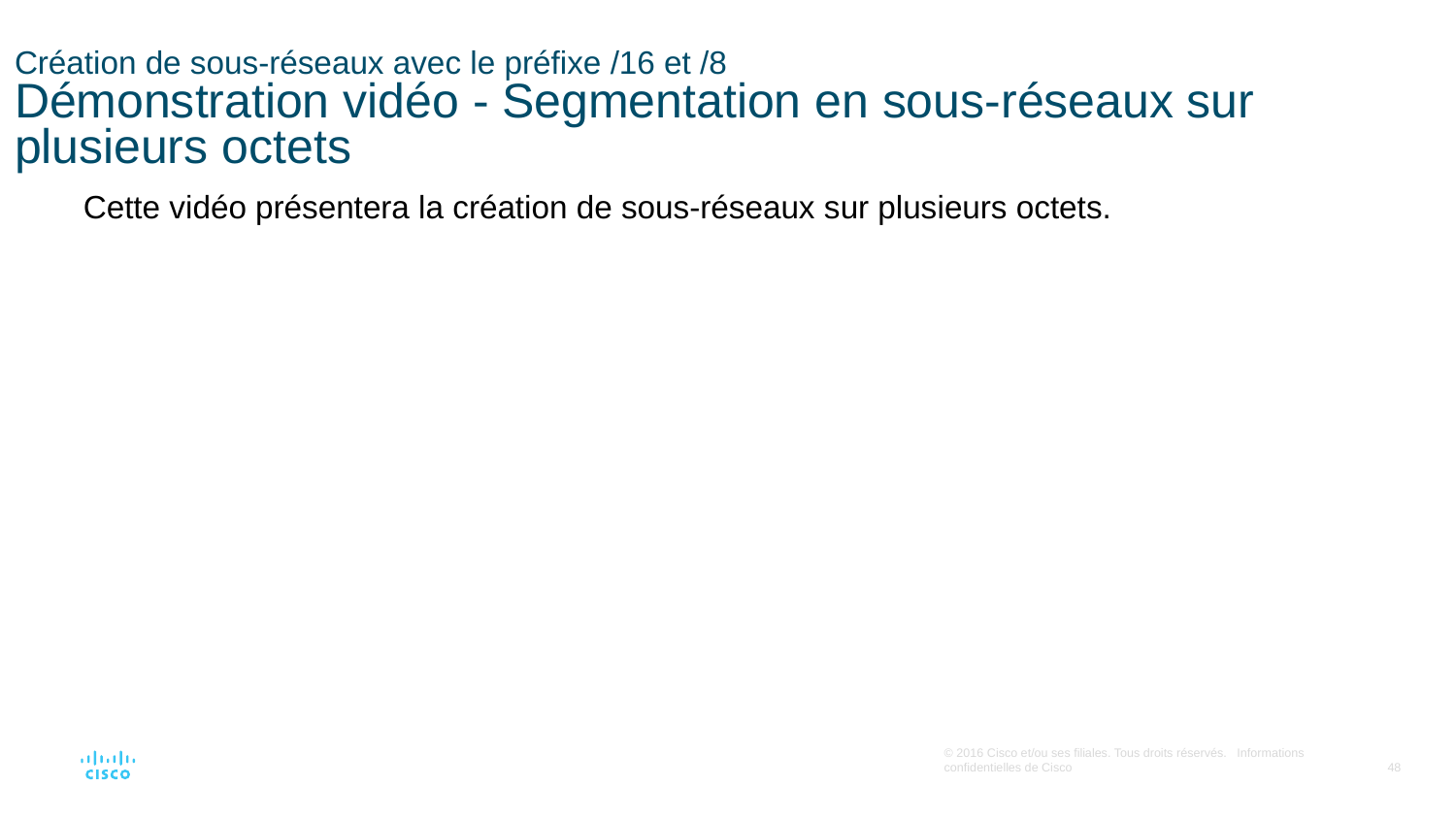

# Création de sous-réseaux avec le préfixe /16 et /8 Démonstration vidéo - Segmentation en sous-réseaux sur plusieurs octets
Cette vidéo présentera la création de sous-réseaux sur plusieurs octets.